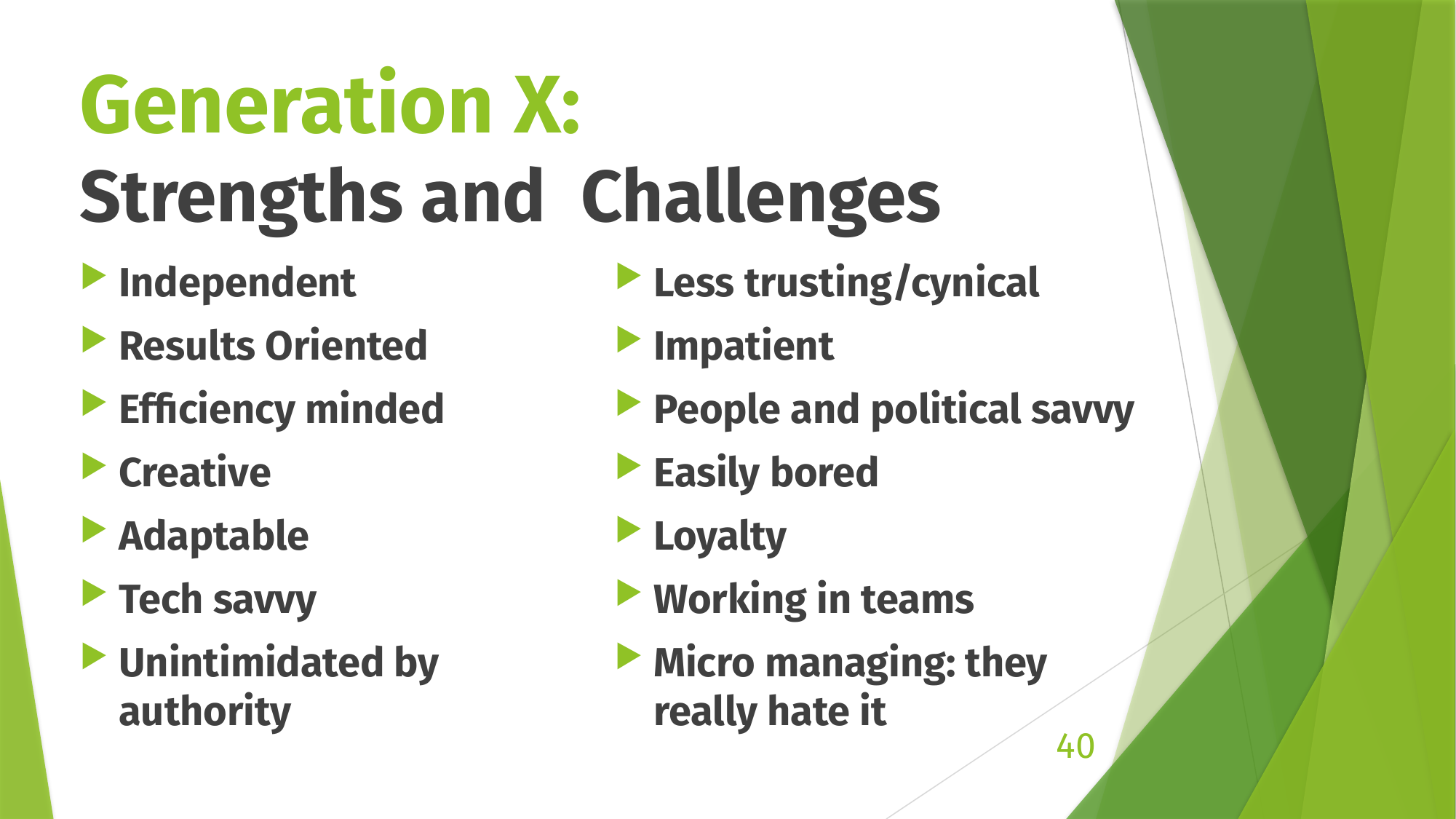

# Generation X: Strengths and  Challenges
Independent
Results Oriented
Efficiency minded
Creative
Adaptable
Tech savvy
Unintimidated by authority

Less trusting/cynical
Impatient
People and political savvy
Easily bored
Loyalty
Working in teams
Micro managing: they really hate it

40